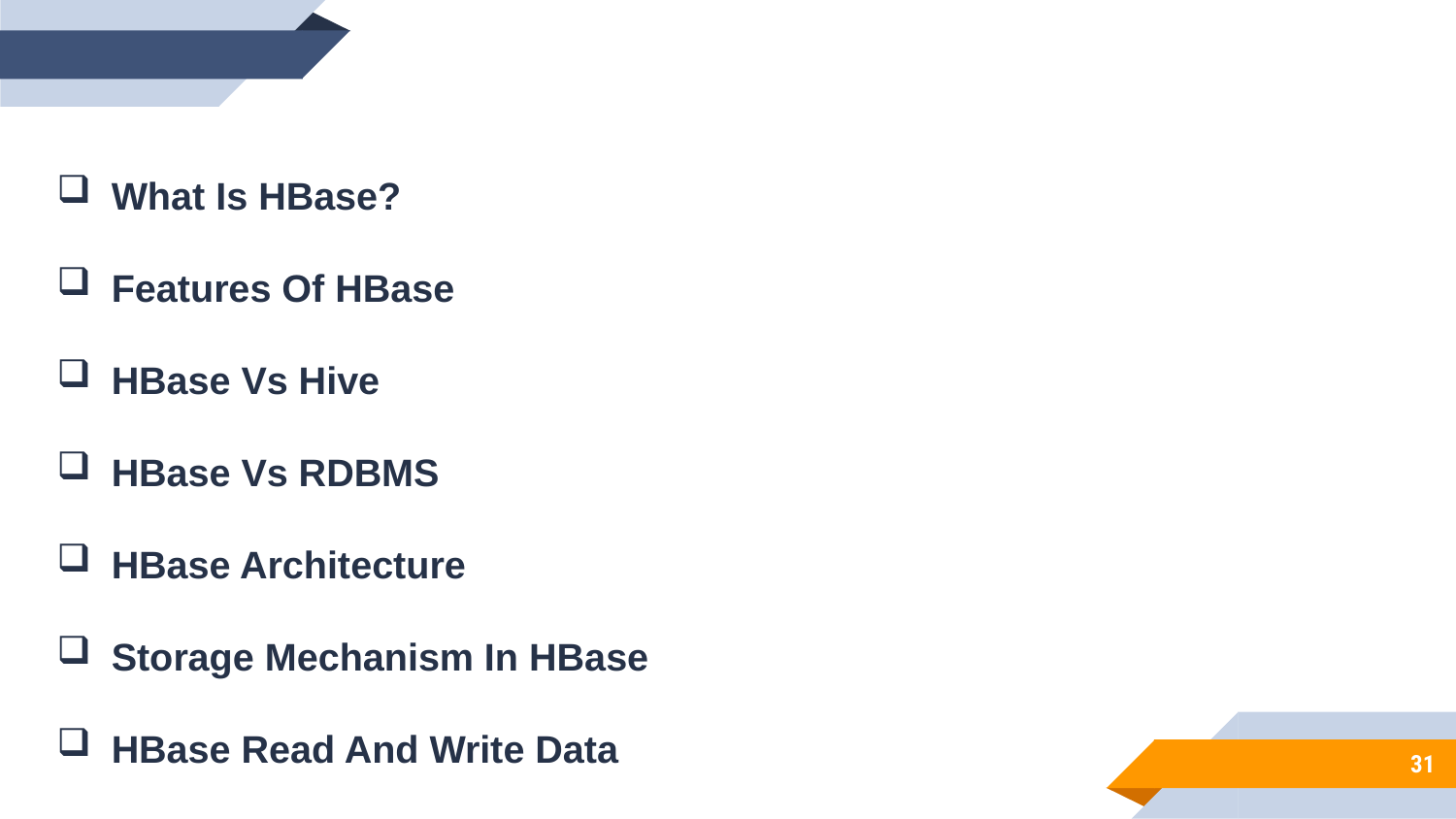

What Is HBase?
Features Of HBase
HBase Vs Hive
HBase Vs RDBMS
HBase Architecture
Storage Mechanism In HBase
HBase Read And Write Data
31